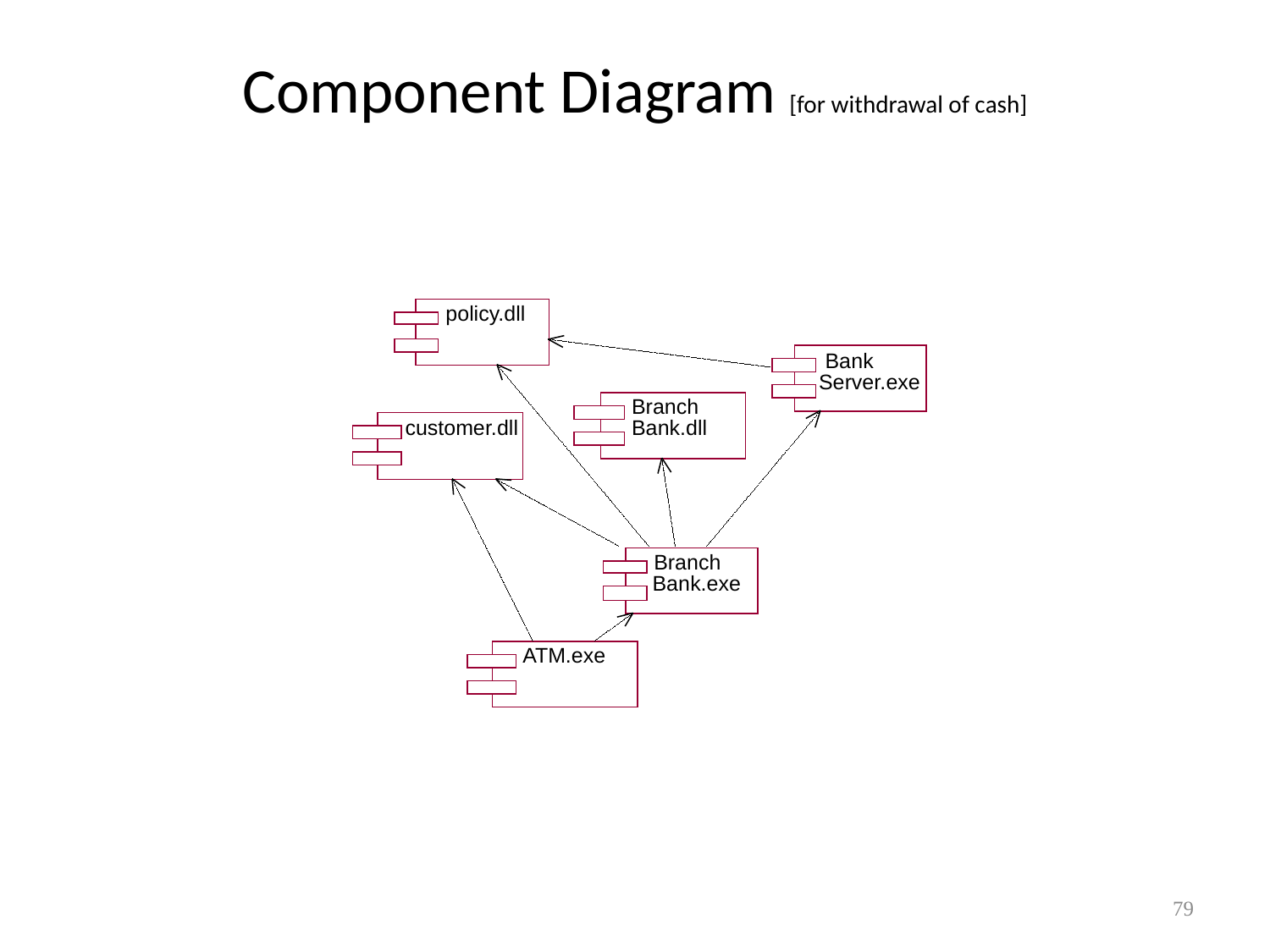

# Component Diagram [for withdrawal of cash]

policy.dll

Bank

Server.exe

Branch

customer.dll
Bank.dll

Branch

Bank.exe

ATM.exe

79